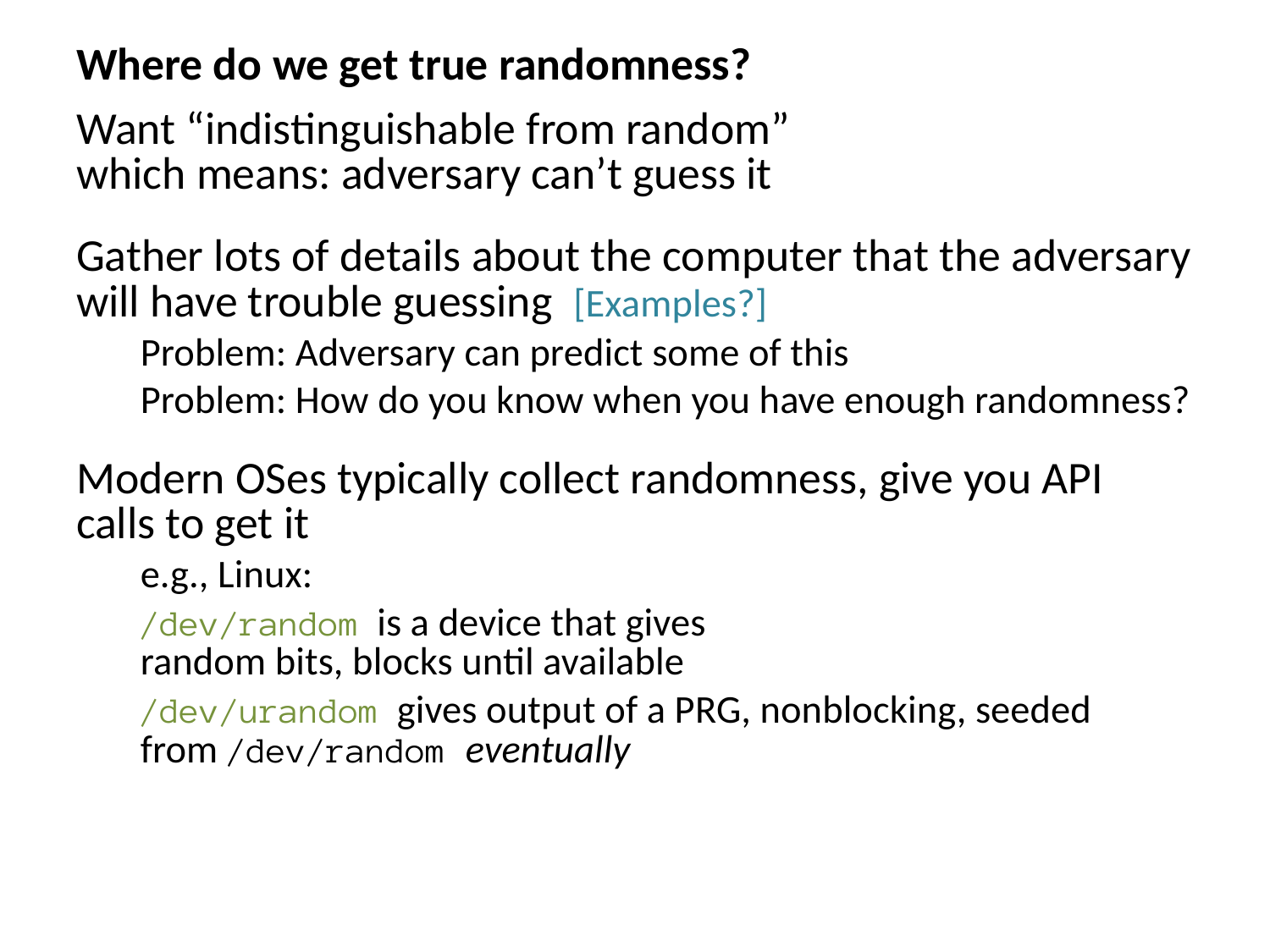

Where do we get true randomness?
Want “indistinguishable from random”
which means: adversary can’t guess it
Gather lots of details about the computer that the adversary will have trouble guessing  [Examples?]
Problem: Adversary can predict some of this
Problem: How do you know when you have enough randomness?
Modern OSes typically collect randomness, give you API calls to get it
e.g., Linux:
/dev/random  is a device that gives
random bits, blocks until available
/dev/urandom  gives output of a PRG, nonblocking, seeded from /dev/random eventually